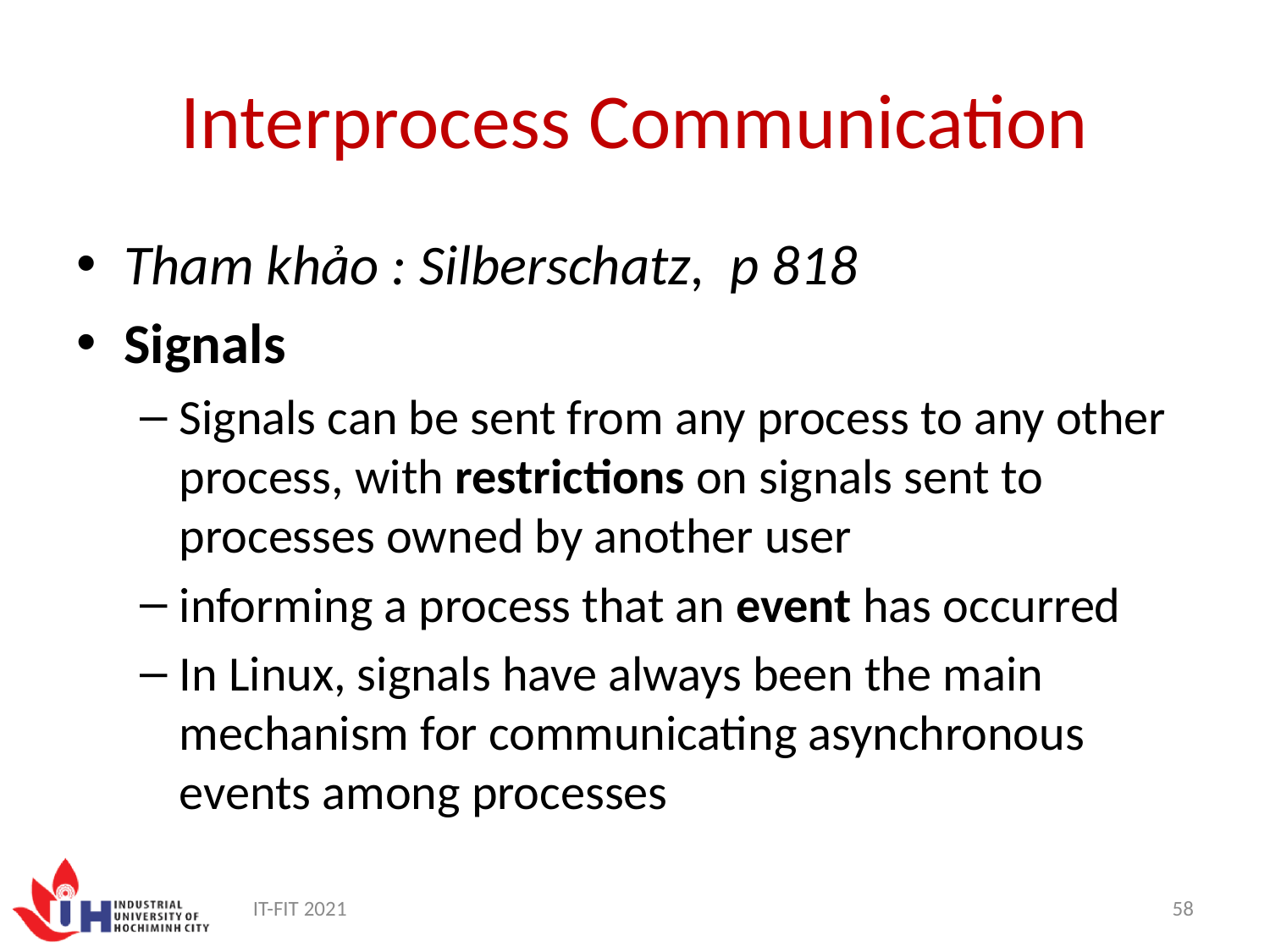

# Interprocess Communication
Tham khảo : Silberschatz,  p 818
Signals
Signals can be sent from any process to any other process, with restrictions on signals sent to processes owned by another user
informing a process that an event has occurred
In Linux, signals have always been the main mechanism for communicating asynchronous events among processes

IT-FIT 2021
58